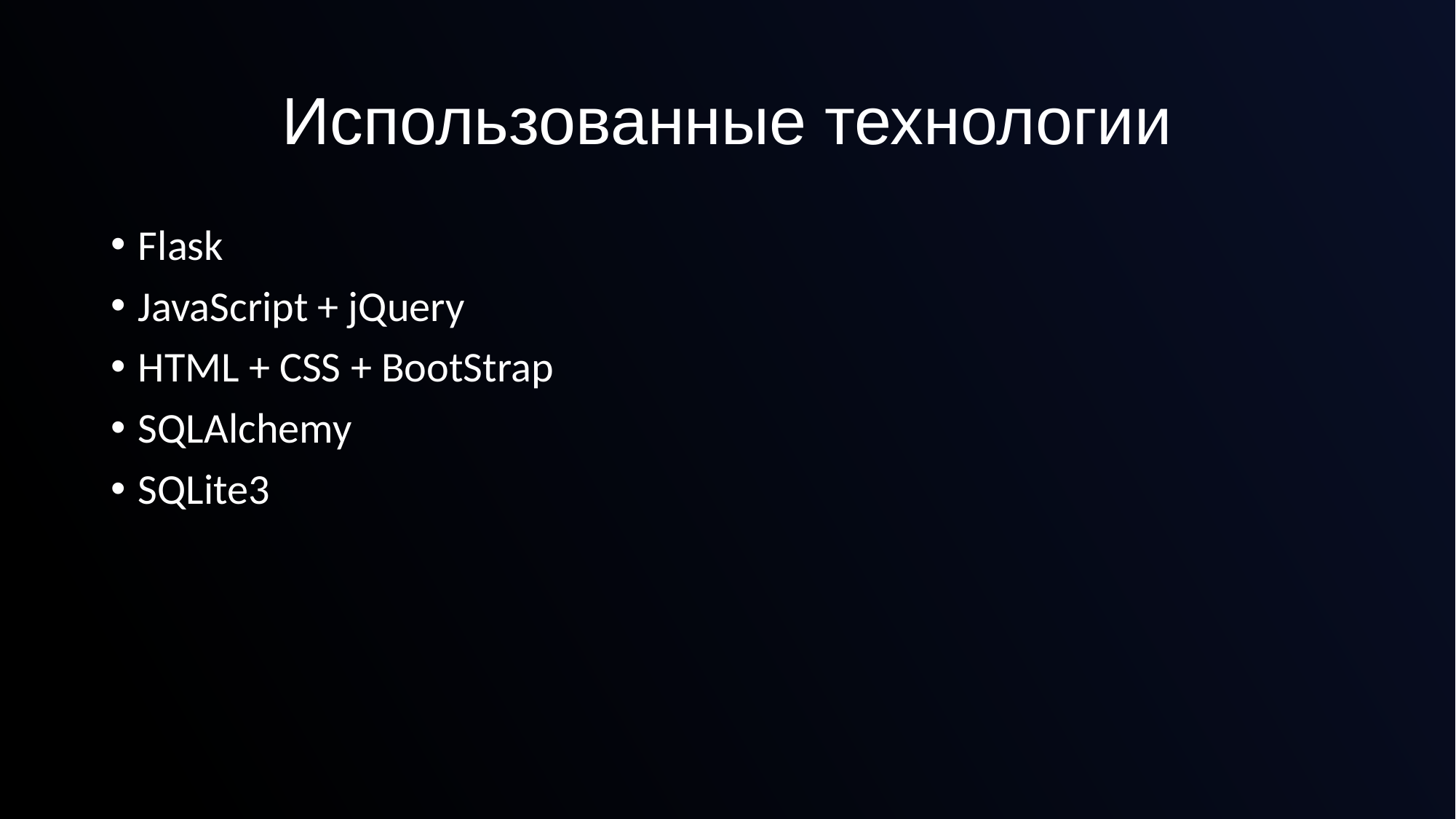

# Использованные технологии
Flask
JavaScript + jQuery
HTML + CSS + BootStrap
SQLAlchemy
SQLite3